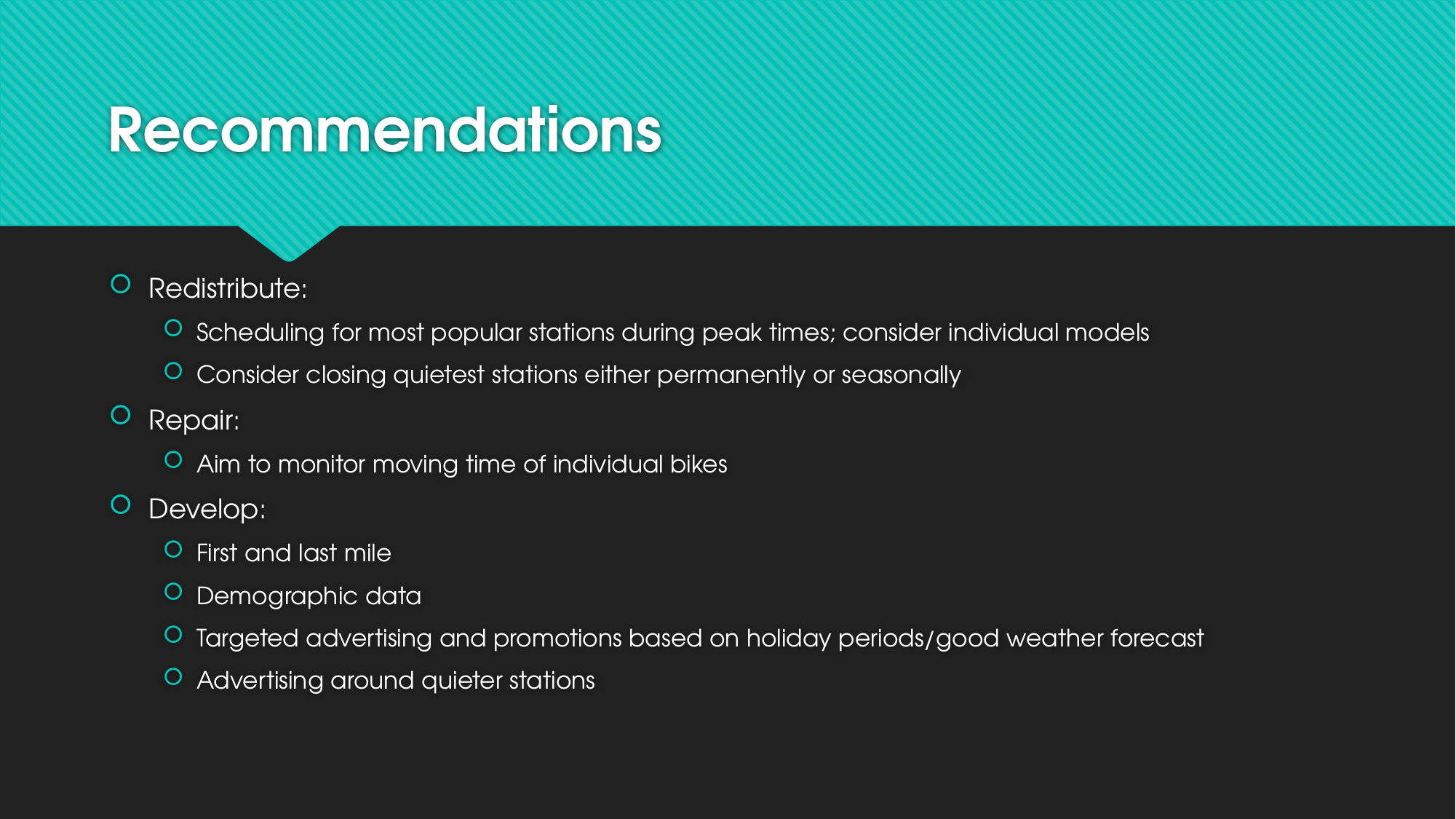

# Recommendations
Redistribute:
Scheduling for most popular stations during peak times; consider individual models
Consider closing quietest stations either permanently or seasonally
Repair:
Aim to monitor moving time of individual bikes
Develop:
First and last mile
Demographic data
Targeted advertising and promotions based on holiday periods/good weather forecast
Advertising around quieter stations